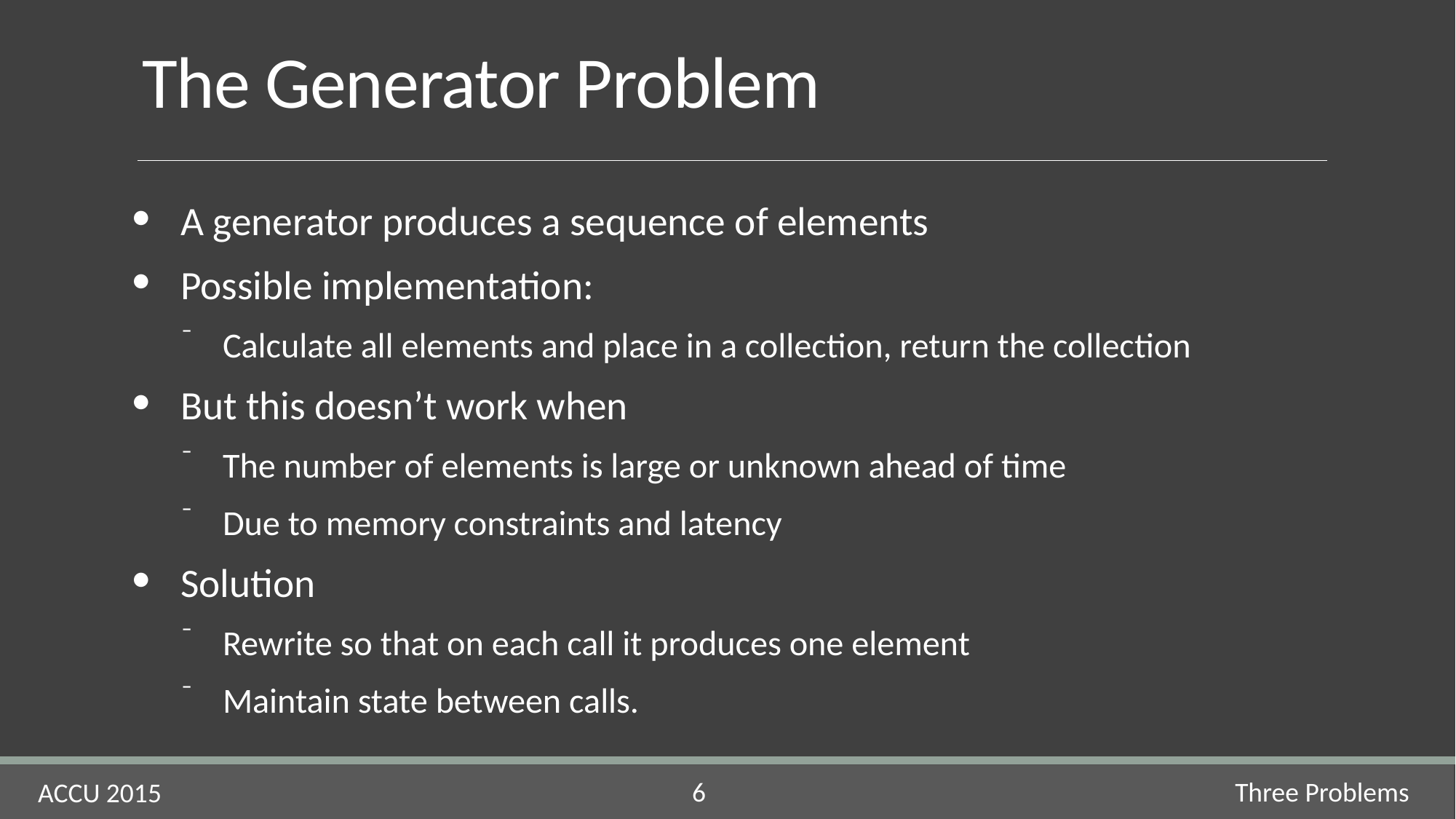

# The Generator Problem
A generator produces a sequence of elements
Possible implementation:
Calculate all elements and place in a collection, return the collection
But this doesn’t work when
The number of elements is large or unknown ahead of time
Due to memory constraints and latency
Solution
Rewrite so that on each call it produces one element
Maintain state between calls.

Three Problems